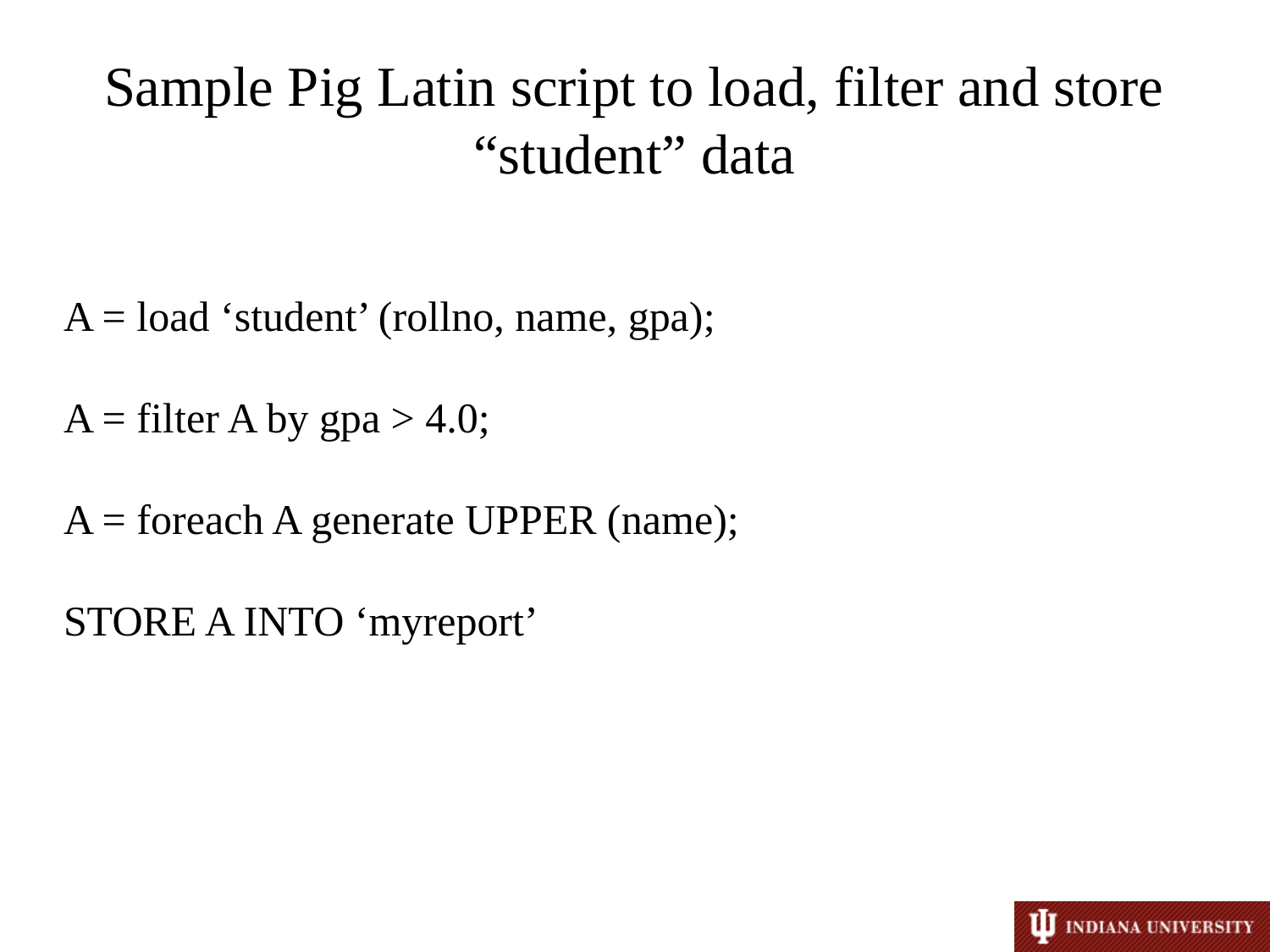

# Sample Pig Latin script to load, filter and store “student” data

A = load ‘student’ (rollno, name, gpa);

A = filter A by gpa > 4.0;

A = foreach A generate UPPER (name);

STORE A INTO ‘myreport’